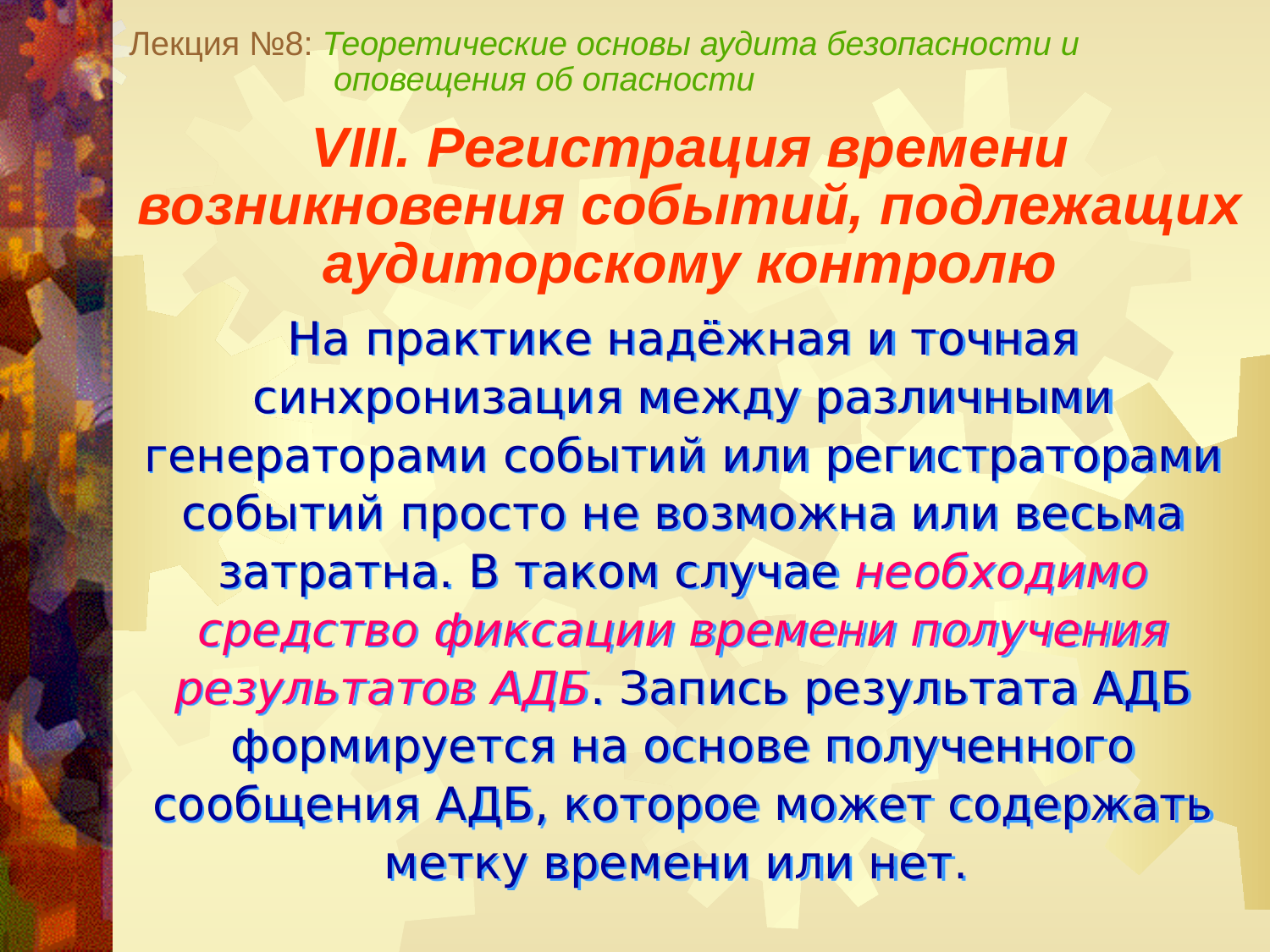

Лекция №8: Теоретические основы аудита безопасности и
                        оповещения об опасности
VIII. Регистрация времени возникновения событий, подлежащих аудиторскому контролю
На практике надёжная и точная синхронизация между различными генераторами событий или регистраторами событий просто не возможна или весьма затратна. В таком случае необходимо средство фиксации времени получения результатов АДБ. Запись результата АДБ формируется на основе полученного сообщения АДБ, которое может содержать метку времени или нет.